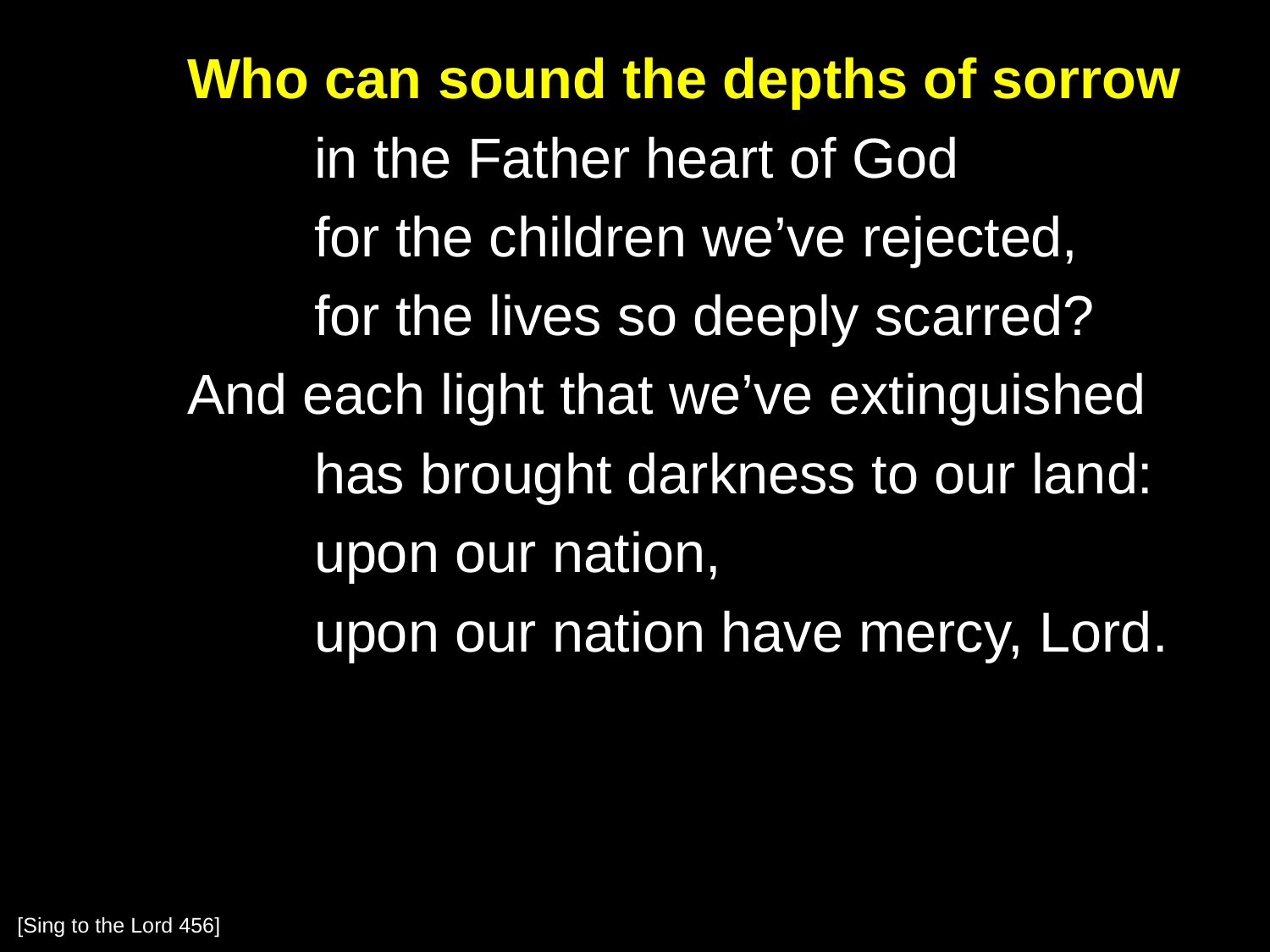

Who can sound the depths of sorrow
		in the Father heart of God
		for the children we’ve rejected,
		for the lives so deeply scarred?
	And each light that we’ve extinguished
		has brought darkness to our land:
		upon our nation,
		upon our nation have mercy, Lord.
[Sing to the Lord 456]